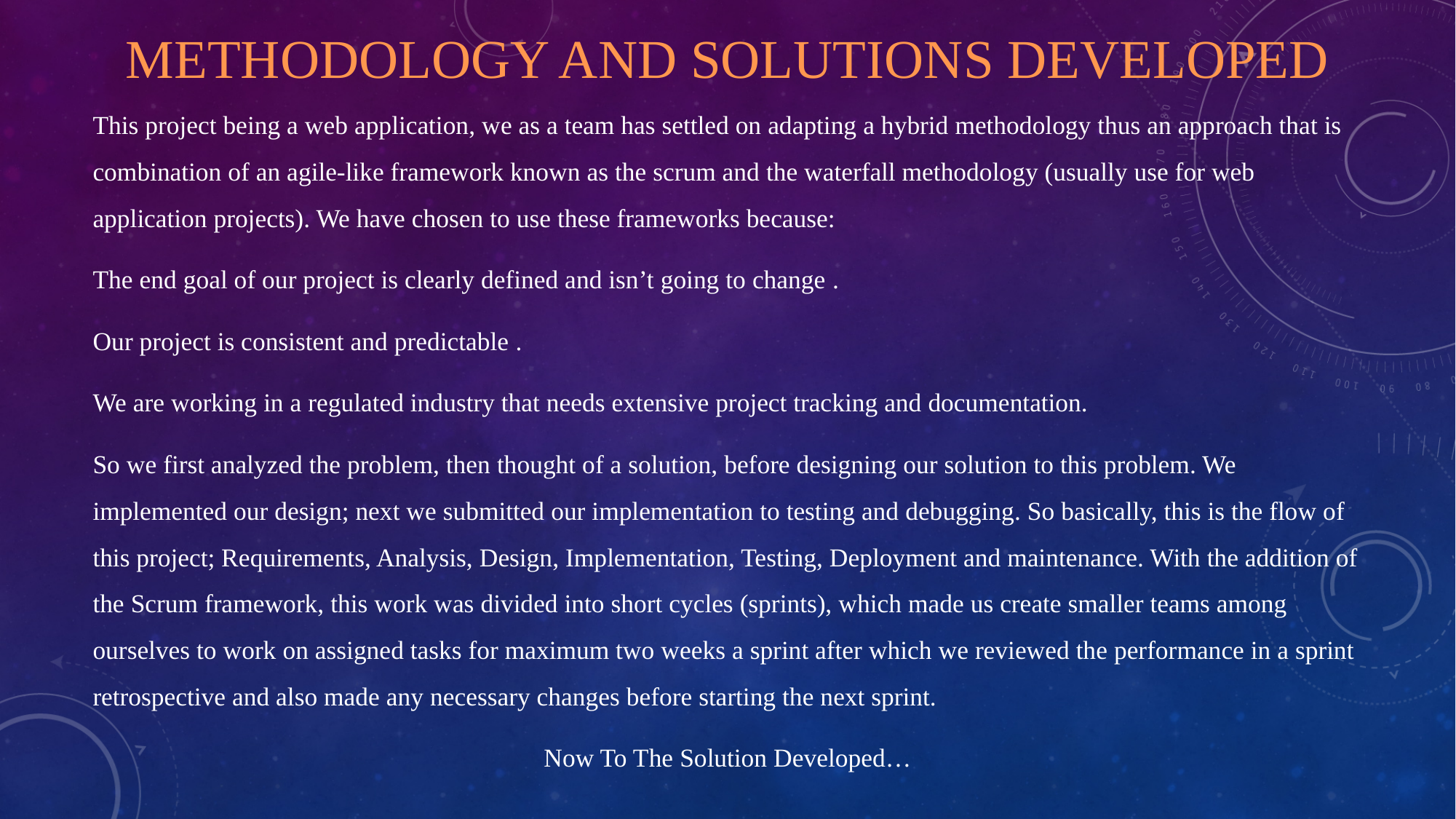

# Methodology and Solutions developed
This project being a web application, we as a team has settled on adapting a hybrid methodology thus an approach that is combination of an agile-like framework known as the scrum and the waterfall methodology (usually use for web application projects). We have chosen to use these frameworks because:
The end goal of our project is clearly defined and isn’t going to change .
Our project is consistent and predictable .
We are working in a regulated industry that needs extensive project tracking and documentation.
So we first analyzed the problem, then thought of a solution, before designing our solution to this problem. We implemented our design; next we submitted our implementation to testing and debugging. So basically, this is the flow of this project; Requirements, Analysis, Design, Implementation, Testing, Deployment and maintenance. With the addition of the Scrum framework, this work was divided into short cycles (sprints), which made us create smaller teams among ourselves to work on assigned tasks for maximum two weeks a sprint after which we reviewed the performance in a sprint retrospective and also made any necessary changes before starting the next sprint.
Now To The Solution Developed…